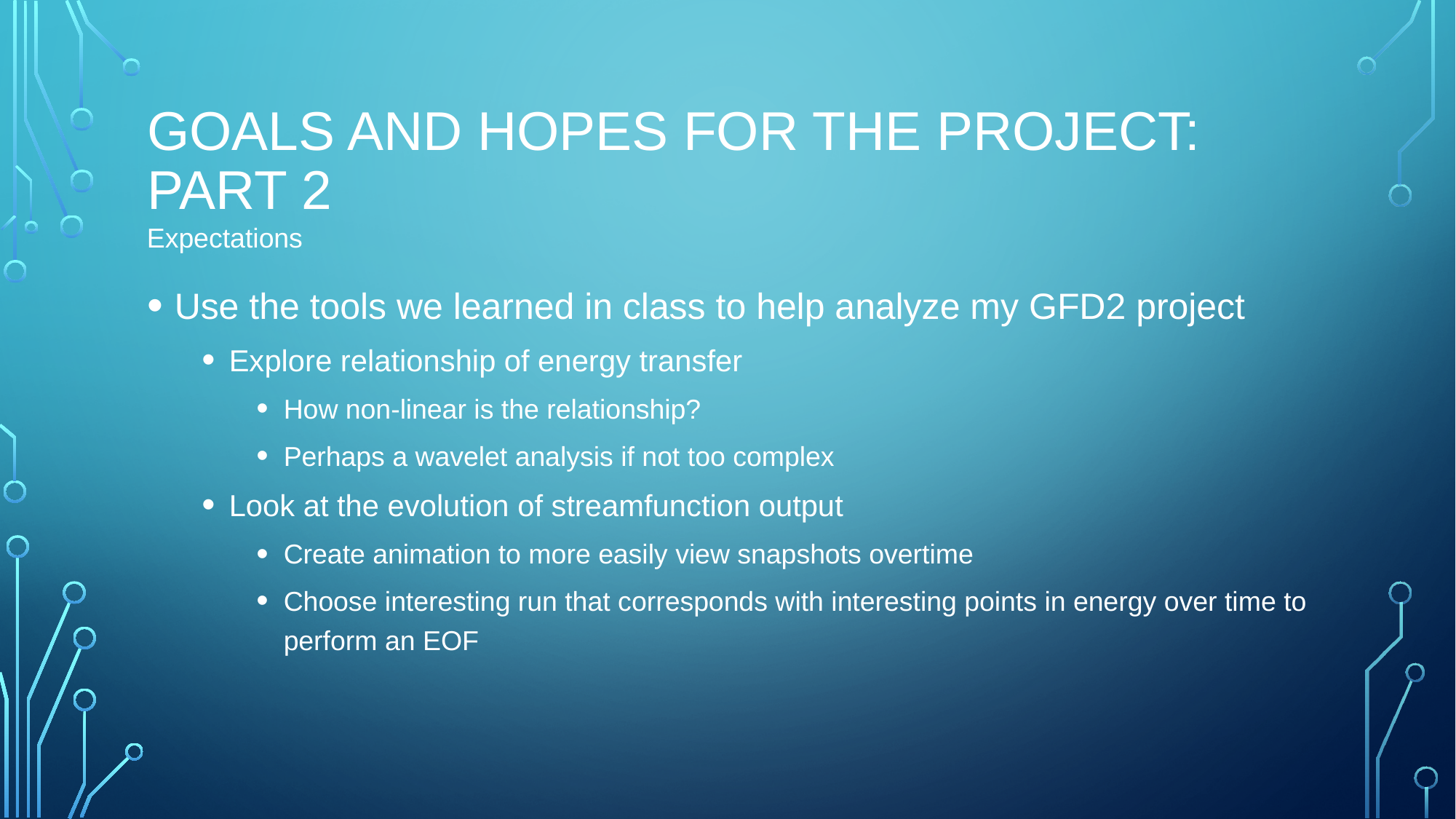

# Goals and hopes for the project: part 2
Expectations
Use the tools we learned in class to help analyze my GFD2 project
Explore relationship of energy transfer
How non-linear is the relationship?
Perhaps a wavelet analysis if not too complex
Look at the evolution of streamfunction output
Create animation to more easily view snapshots overtime
Choose interesting run that corresponds with interesting points in energy over time to perform an EOF